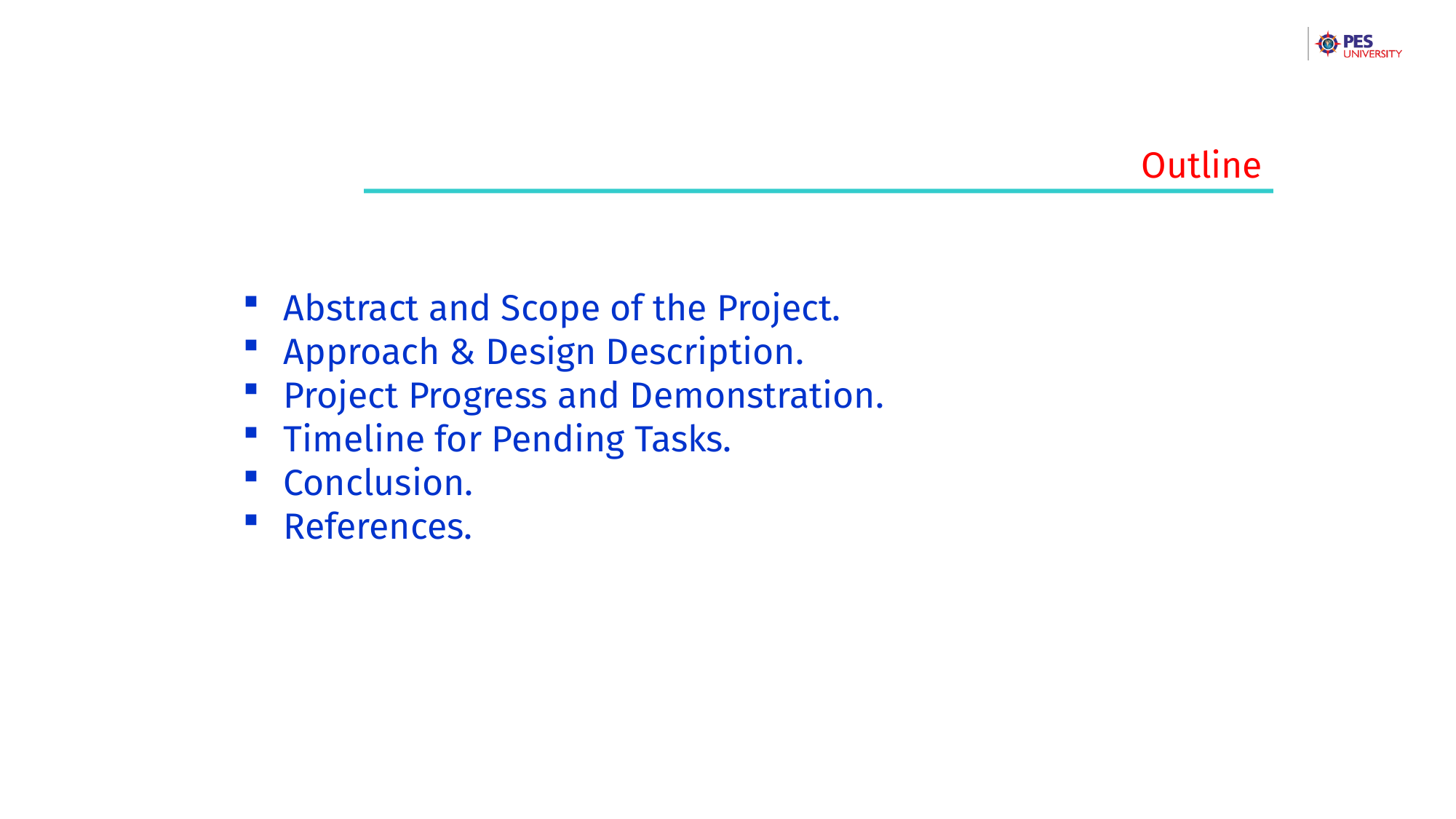

Outline

Abstract and Scope of the Project.
Approach & Design Description.
Project Progress and Demonstration.
Timeline for Pending Tasks.
Conclusion.
References.